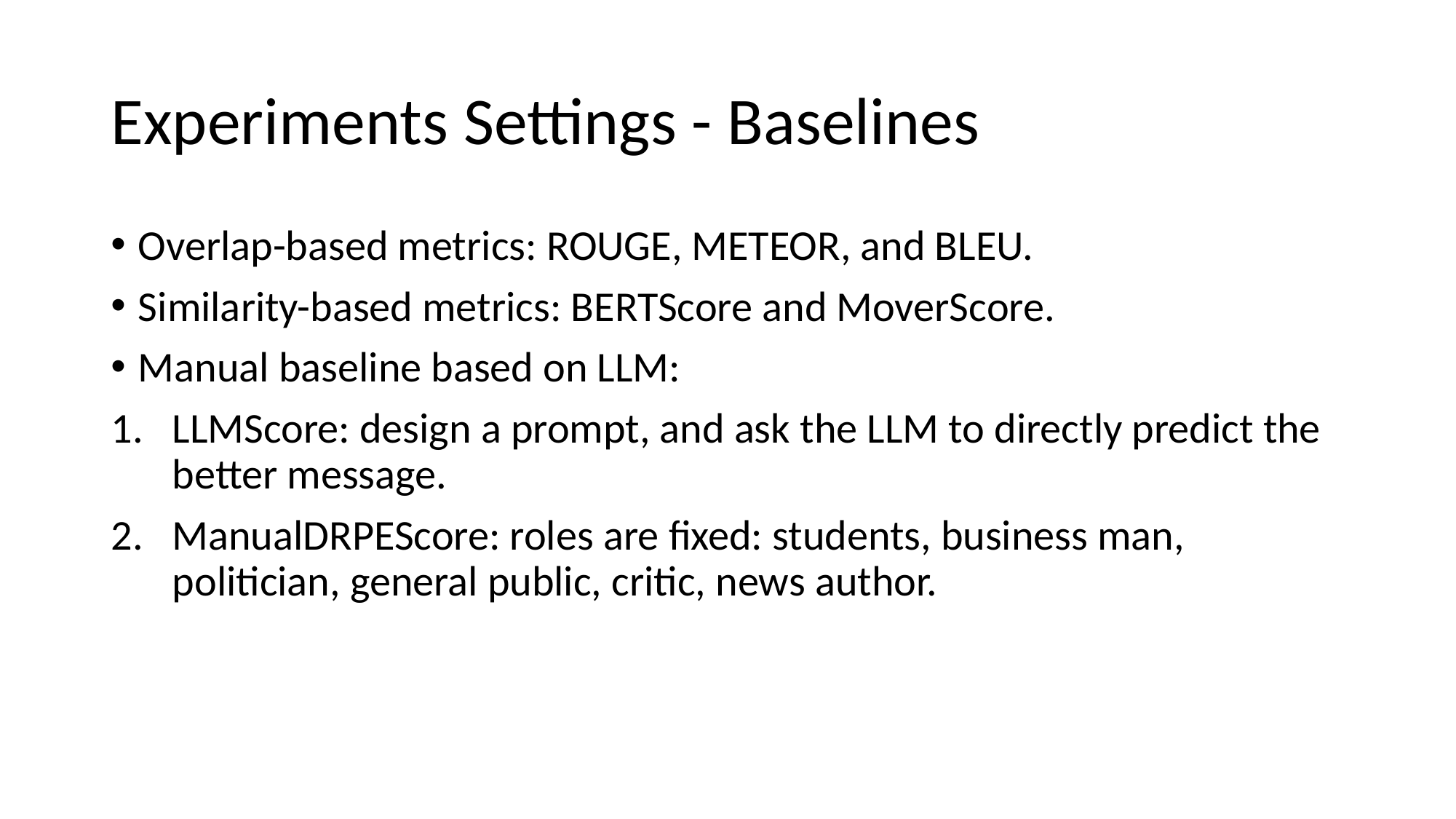

# Experiments Settings - Baselines
Overlap-based metrics: ROUGE, METEOR, and BLEU.
Similarity-based metrics: BERTScore and MoverScore.
Manual baseline based on LLM:
LLMScore: design a prompt, and ask the LLM to directly predict the better message.
ManualDRPEScore: roles are fixed: students, business man, politician, general public, critic, news author.